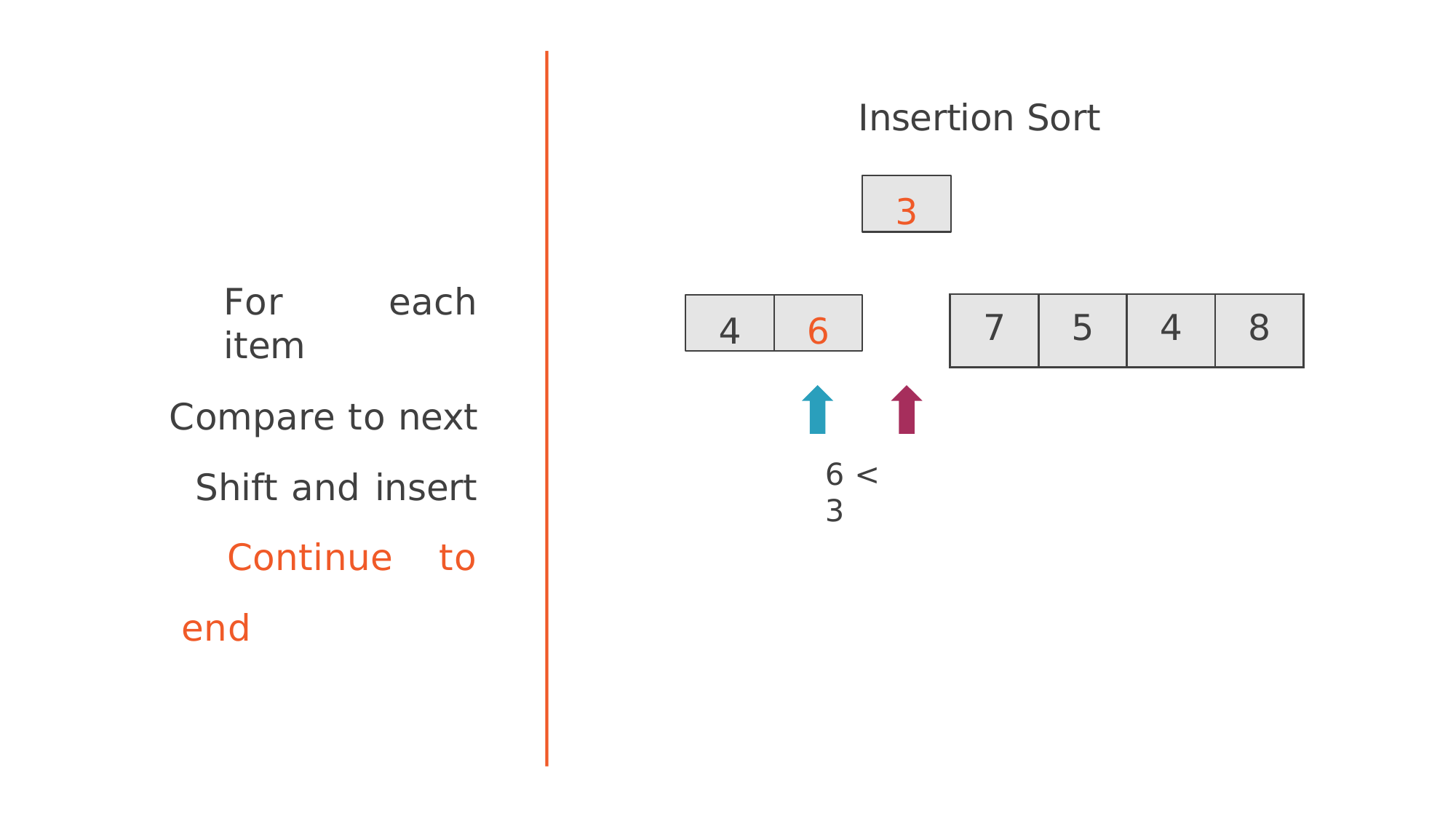

# Insertion Sort
3
For each item
Compare to next  Shift and insert  Continue to end
| 7 | 5 | 4 | 8 |
| --- | --- | --- | --- |
4
6

6 < 3
47